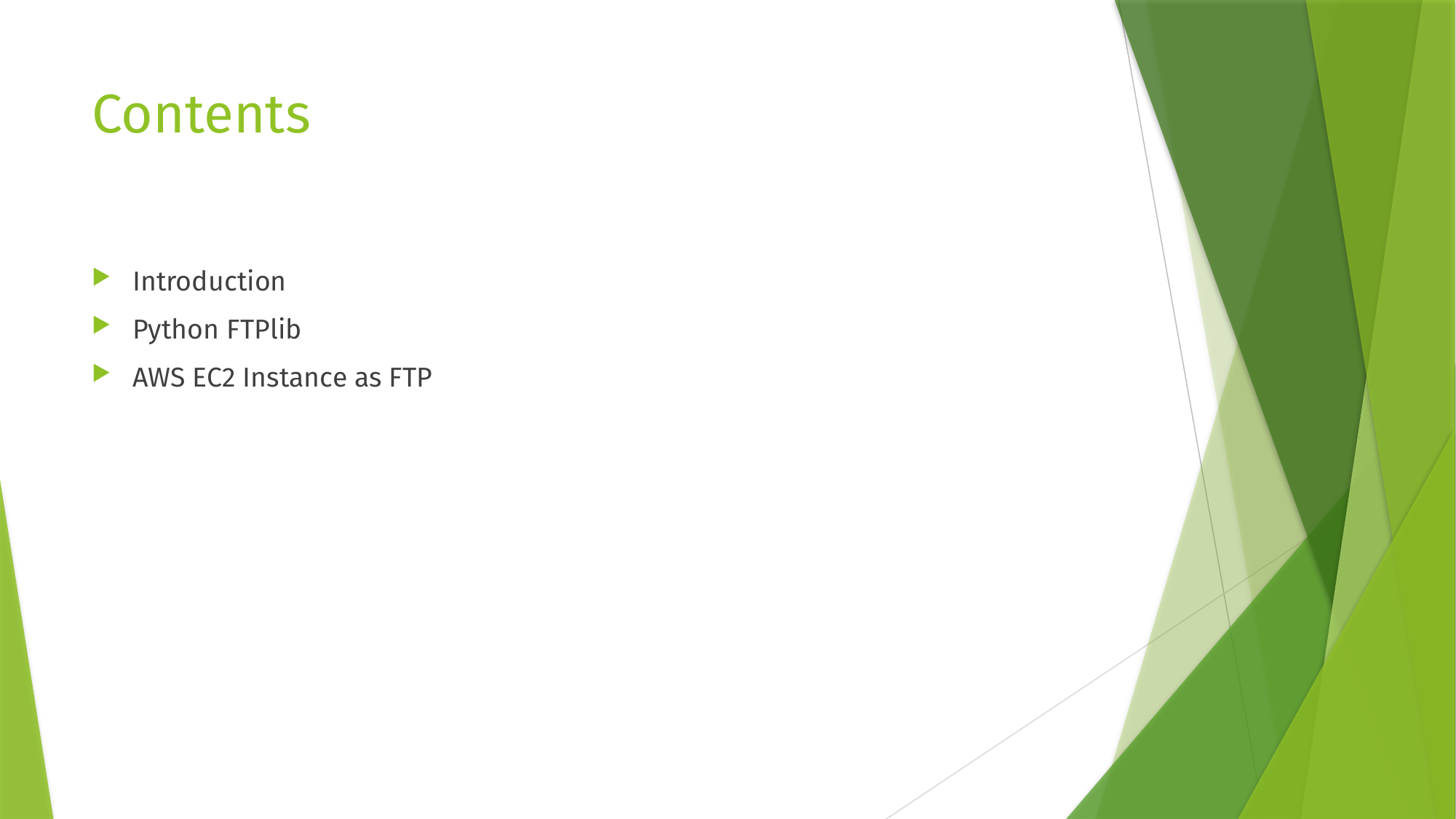

# Contents
Introduction
Python FTPlib
AWS EC2 Instance as FTP